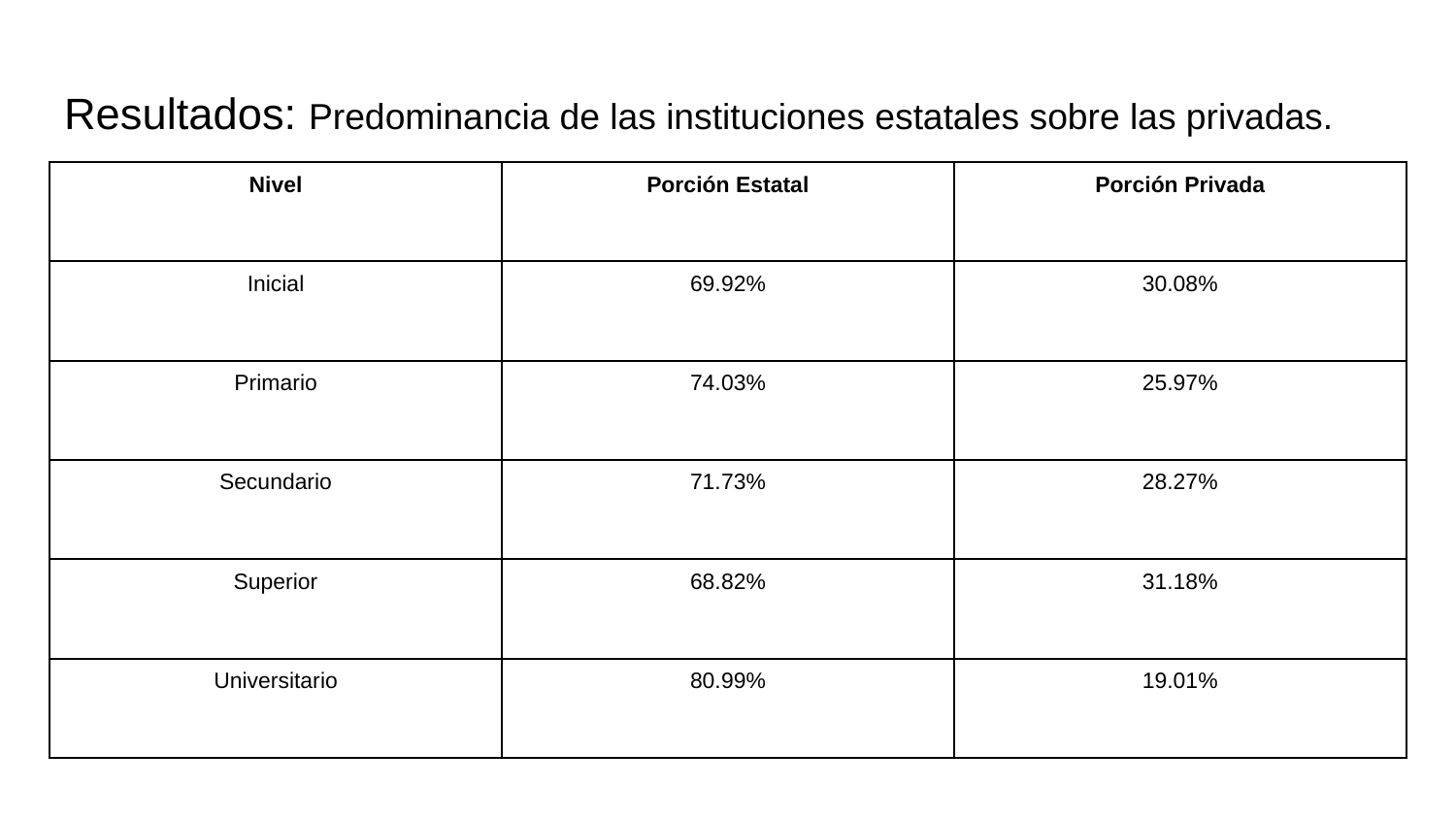

# Resultados: Predominancia de las instituciones estatales sobre las privadas.

| Nivel | Porción Estatal | Porción Privada |
| --- | --- | --- |
| Inicial | 69.92% | 30.08% |
| Primario | 74.03% | 25.97% |
| Secundario | 71.73% | 28.27% |
| Superior | 68.82% | 31.18% |
| Universitario | 80.99% | 19.01% |